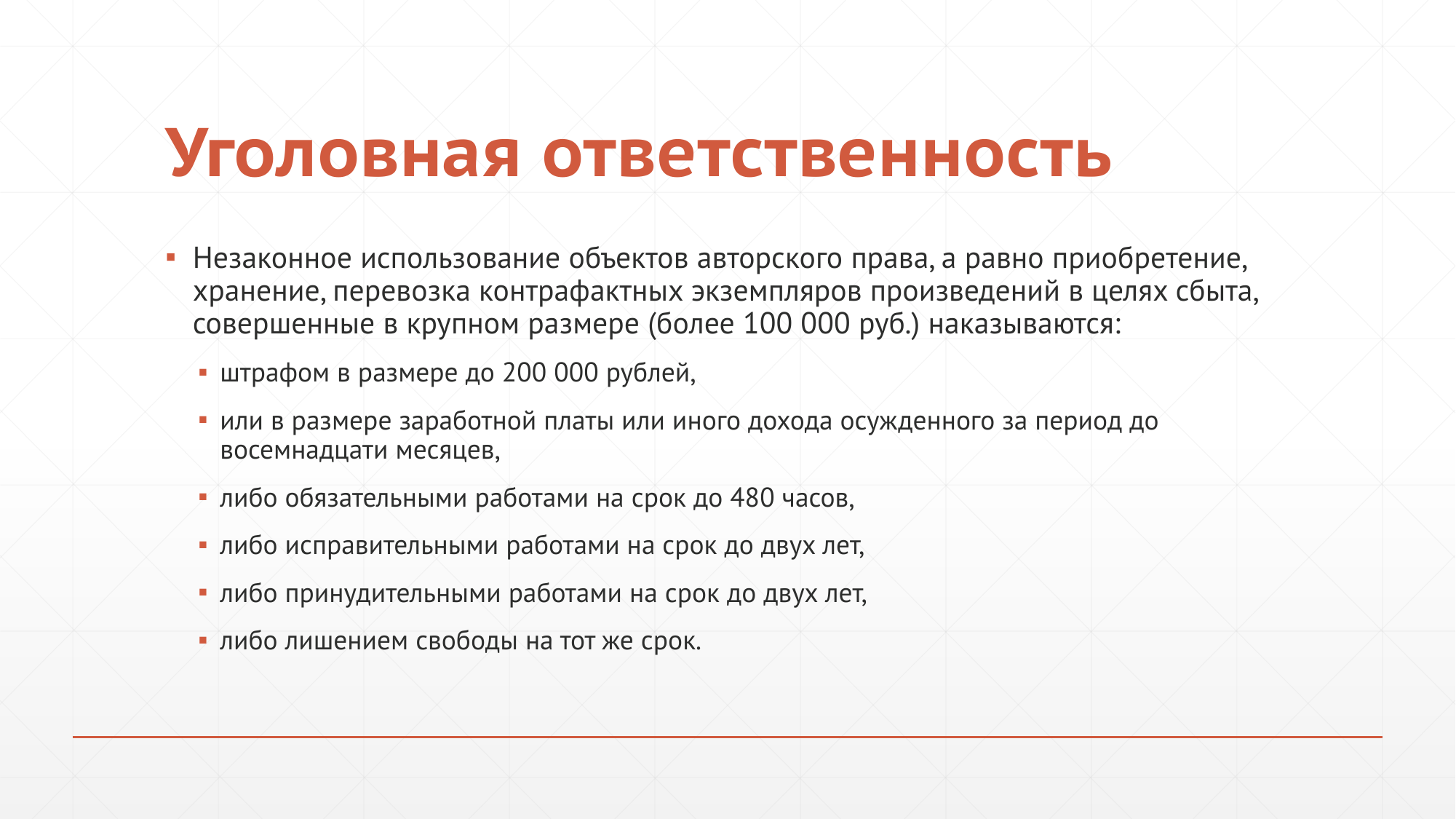

# Уголовная ответственность
Незаконное использование объектов авторского права, а равно приобретение, хранение, перевозка контрафактных экземпляров произведений в целях сбыта, совершенные в крупном размере (более 100 000 руб.) наказываются:
штрафом в размере до 200 000 рублей,
или в размере заработной платы или иного дохода осужденного за период до восемнадцати месяцев,
либо обязательными работами на срок до 480 часов,
либо исправительными работами на срок до двух лет,
либо принудительными работами на срок до двух лет,
либо лишением свободы на тот же срок.